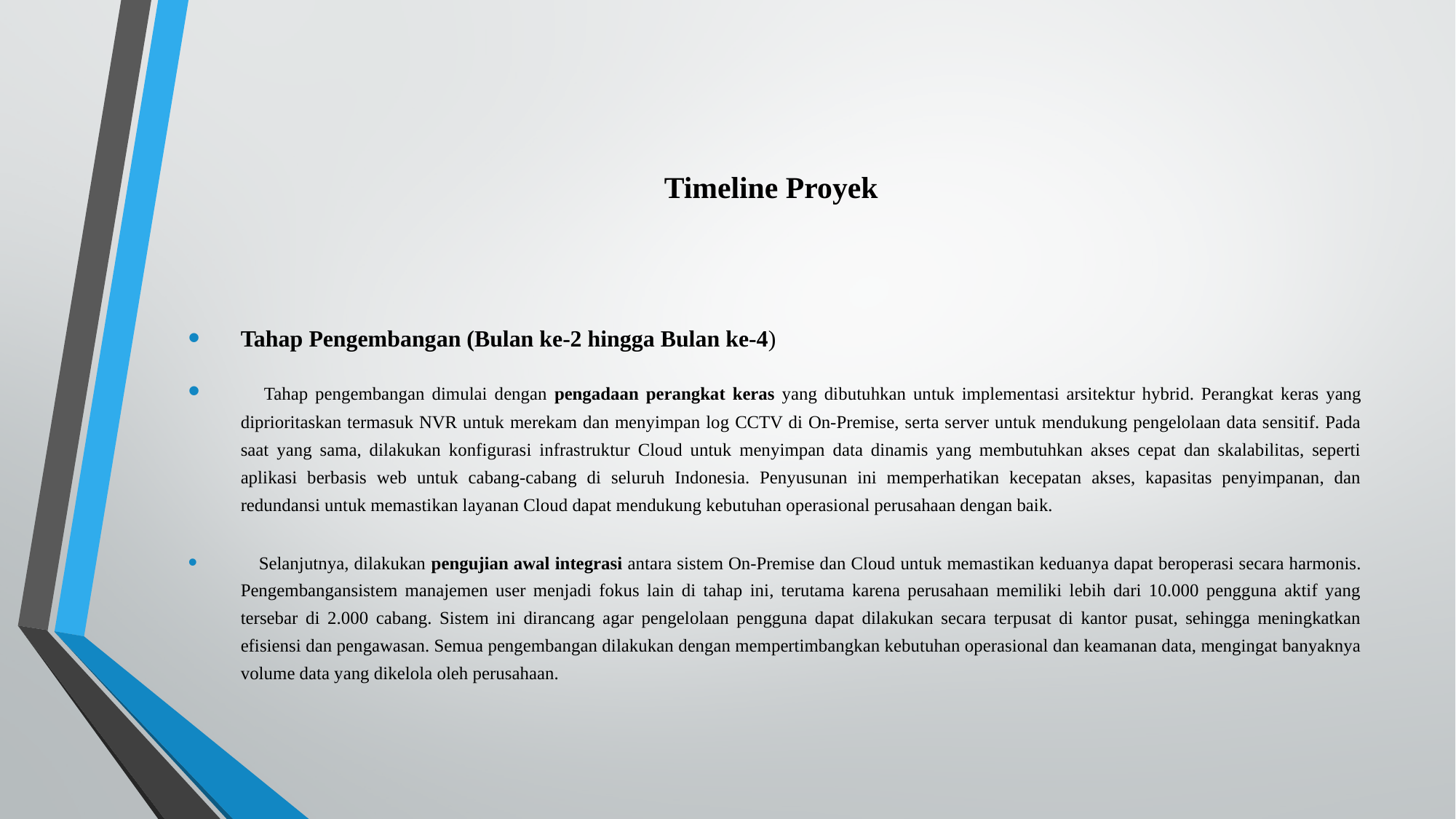

# Timeline Proyek
Tahap Pengembangan (Bulan ke-2 hingga Bulan ke-4)
    Tahap pengembangan dimulai dengan pengadaan perangkat keras yang dibutuhkan untuk implementasi arsitektur hybrid. Perangkat keras yang diprioritaskan termasuk NVR untuk merekam dan menyimpan log CCTV di On-Premise, serta server untuk mendukung pengelolaan data sensitif. Pada saat yang sama, dilakukan konfigurasi infrastruktur Cloud untuk menyimpan data dinamis yang membutuhkan akses cepat dan skalabilitas, seperti aplikasi berbasis web untuk cabang-cabang di seluruh Indonesia. Penyusunan ini memperhatikan kecepatan akses, kapasitas penyimpanan, dan redundansi untuk memastikan layanan Cloud dapat mendukung kebutuhan operasional perusahaan dengan baik.
    Selanjutnya, dilakukan pengujian awal integrasi antara sistem On-Premise dan Cloud untuk memastikan keduanya dapat beroperasi secara harmonis. Pengembangansistem manajemen user menjadi fokus lain di tahap ini, terutama karena perusahaan memiliki lebih dari 10.000 pengguna aktif yang tersebar di 2.000 cabang. Sistem ini dirancang agar pengelolaan pengguna dapat dilakukan secara terpusat di kantor pusat, sehingga meningkatkan efisiensi dan pengawasan. Semua pengembangan dilakukan dengan mempertimbangkan kebutuhan operasional dan keamanan data, mengingat banyaknya volume data yang dikelola oleh perusahaan.